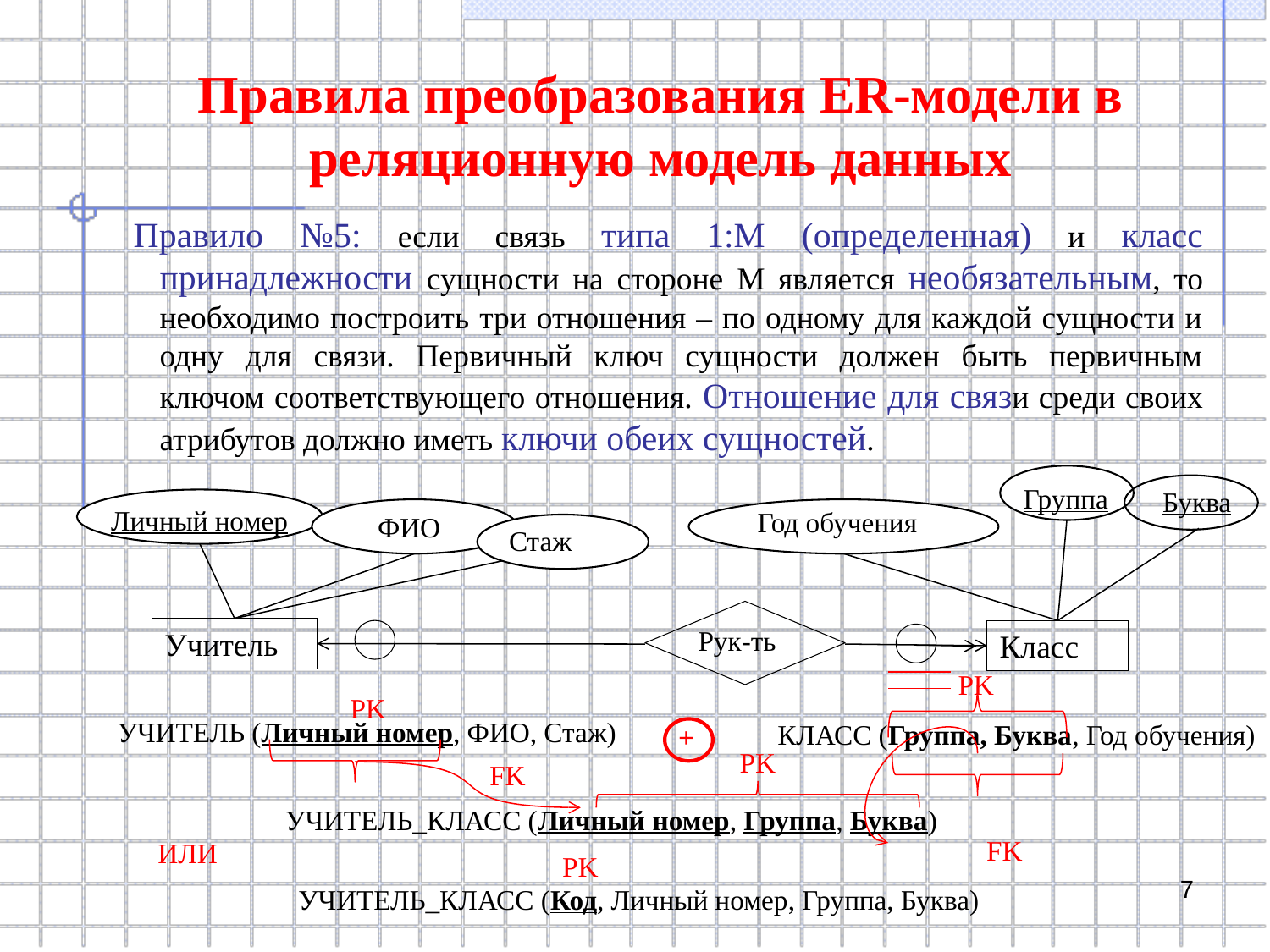

# Правила преобразования ER-модели в реляционную модель данных
 Правило №5: если связь типа 1:М (определенная) и класс принадлежности сущности на стороне M является необязательным, то необходимо построить три отношения – по одному для каждой сущности и одну для связи. Первичный ключ сущности должен быть первичным ключом соответствующего отношения. Отношение для связи среди своих атрибутов должно иметь ключи обеих сущностей.

Группа

Буква

Личный номер
Год обучения

ФИО

Стаж

Рук-ть
Учитель
Класс

PK

PK

УЧИТЕЛЬ (Личный номер, ФИО, Стаж)
КЛАСС (Группа, Буква, Год обучения)
+

PK
FK
УЧИТЕЛЬ_КЛАСС (Личный номер, Группа, Буква)
FK
ИЛИ
PK
7
УЧИТЕЛЬ_КЛАСС (Код, Личный номер, Группа, Буква)